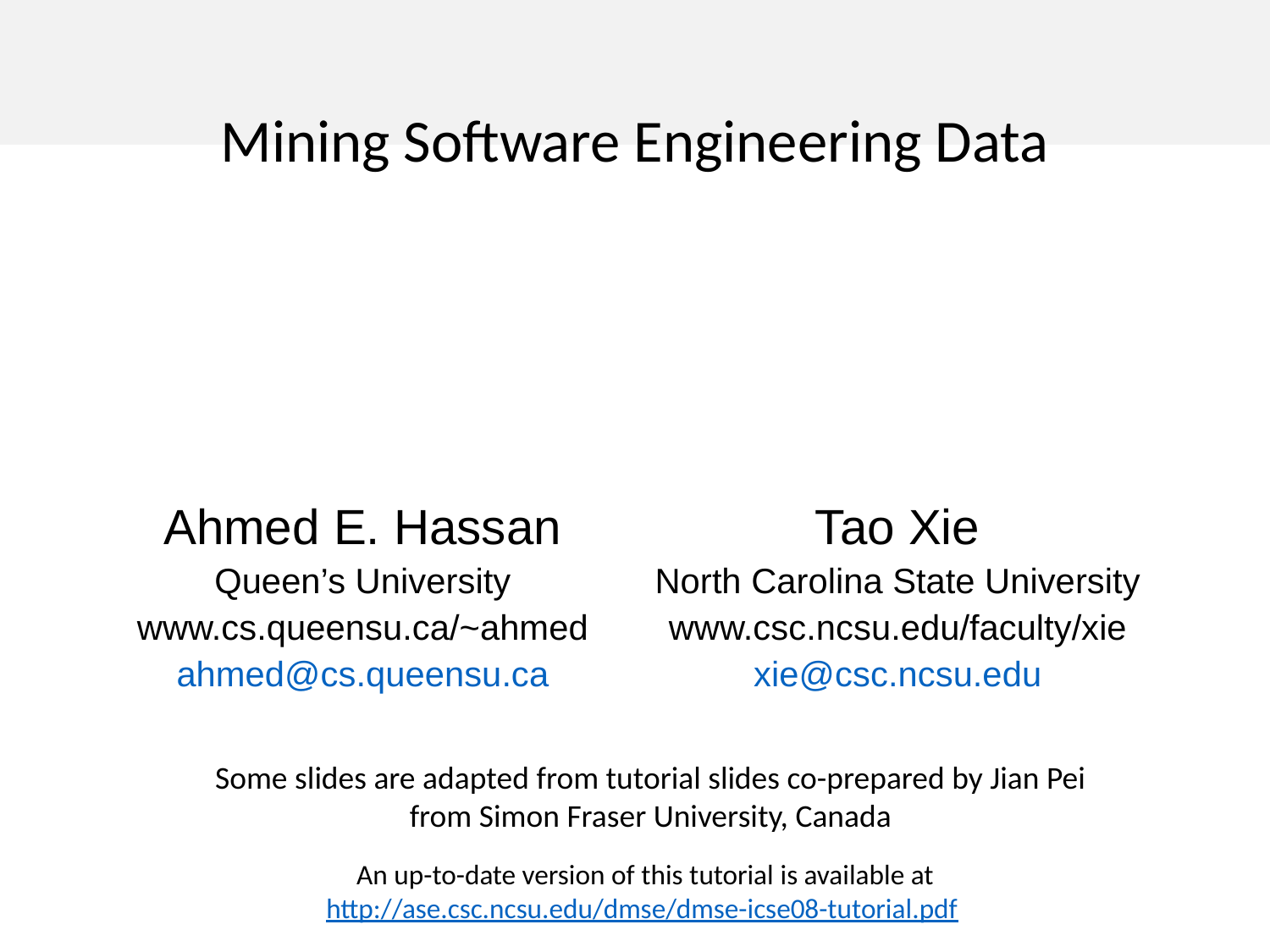

# Mining Software Engineering Data

| Ahmed E. Hassan Queen’s University www.cs.queensu.ca/~ahmed ahmed@cs.queensu.ca | Tao Xie North Carolina State University www.csc.ncsu.edu/faculty/xie xie@csc.ncsu.edu |
| --- | --- |
Some slides are adapted from tutorial slides co-prepared by Jian Pei from Simon Fraser University, Canada
An up-to-date version of this tutorial is available at
http://ase.csc.ncsu.edu/dmse/dmse-icse08-tutorial.pdf